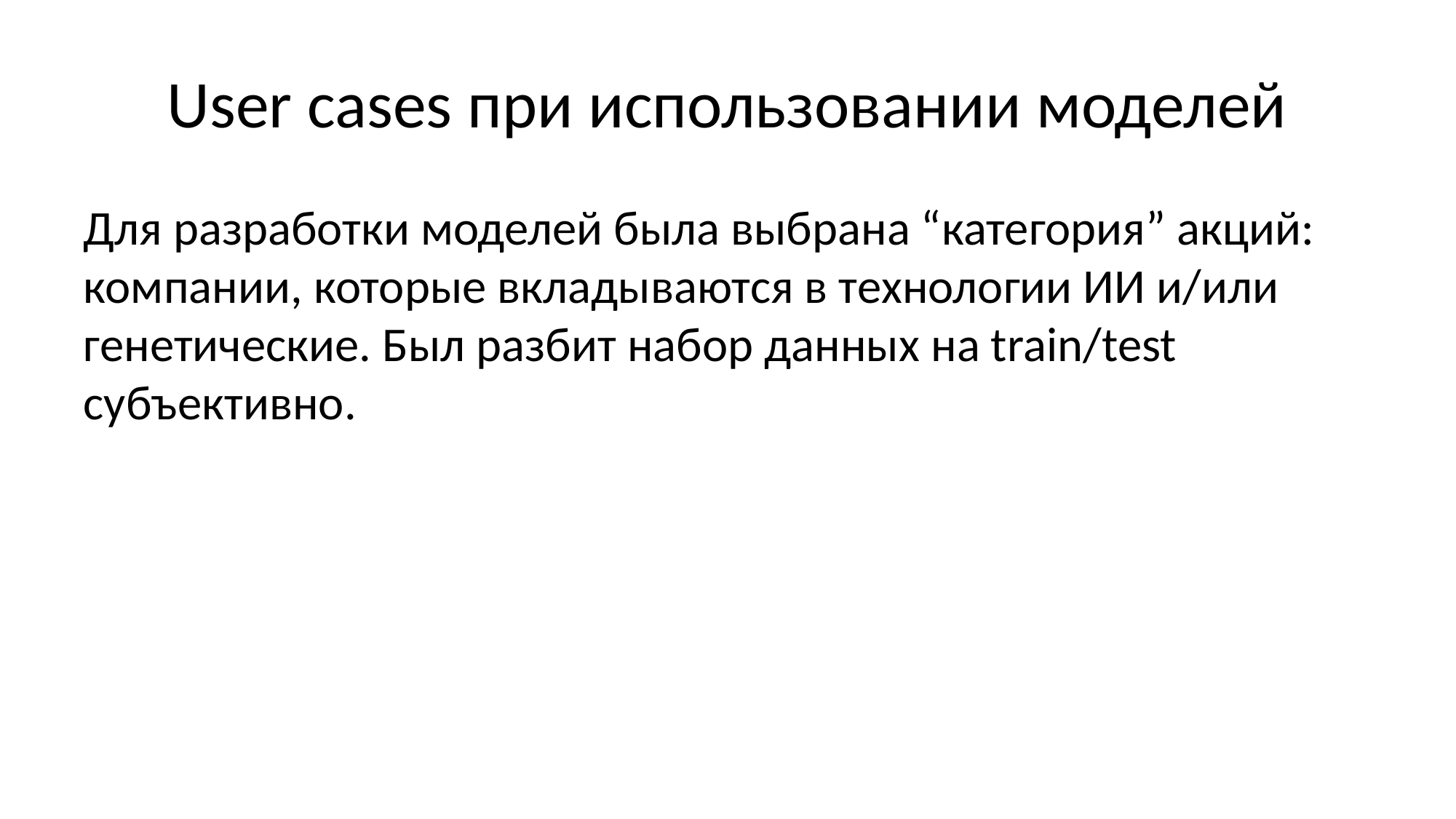

# User cases при использовании моделей
Для разработки моделей была выбрана “категория” акций: компании, которые вкладываются в технологии ИИ и/или генетические. Был разбит набор данных на train/test субъективно.